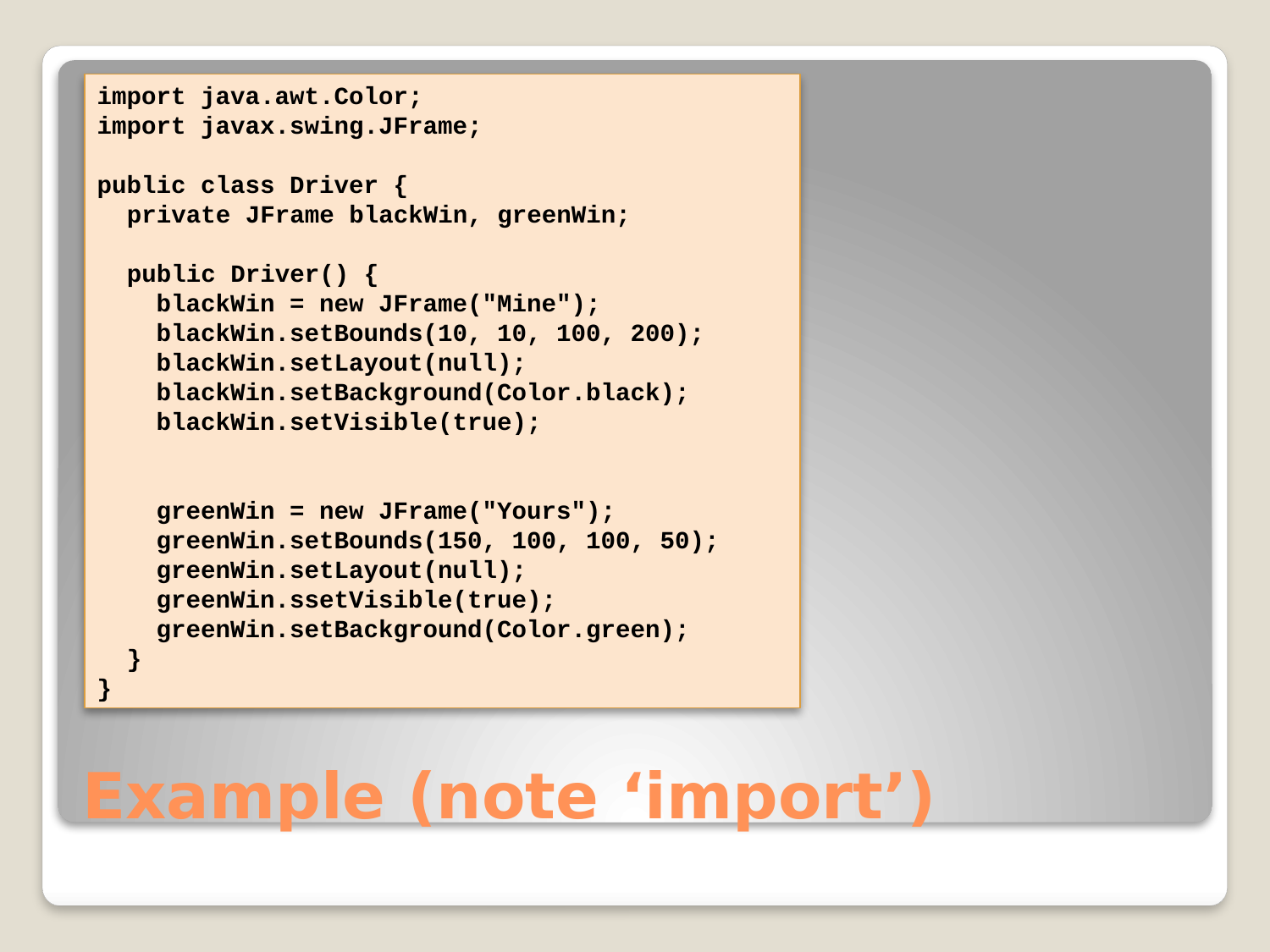

import java.awt.Color;
import javax.swing.JFrame;

public class Driver {
  private JFrame blackWin, greenWin;

  public Driver() {
    blackWin = new JFrame("Mine");
    blackWin.setBounds(10, 10, 100, 200);
    blackWin.setLayout(null);
    blackWin.setBackground(Color.black);
    blackWin.setVisible(true);

    greenWin = new JFrame("Yours");
    greenWin.setBounds(150, 100, 100, 50);
    greenWin.setLayout(null);
    greenWin.ssetVisible(true);
    greenWin.setBackground(Color.green);
  }
}
# Example (note ‘import’)